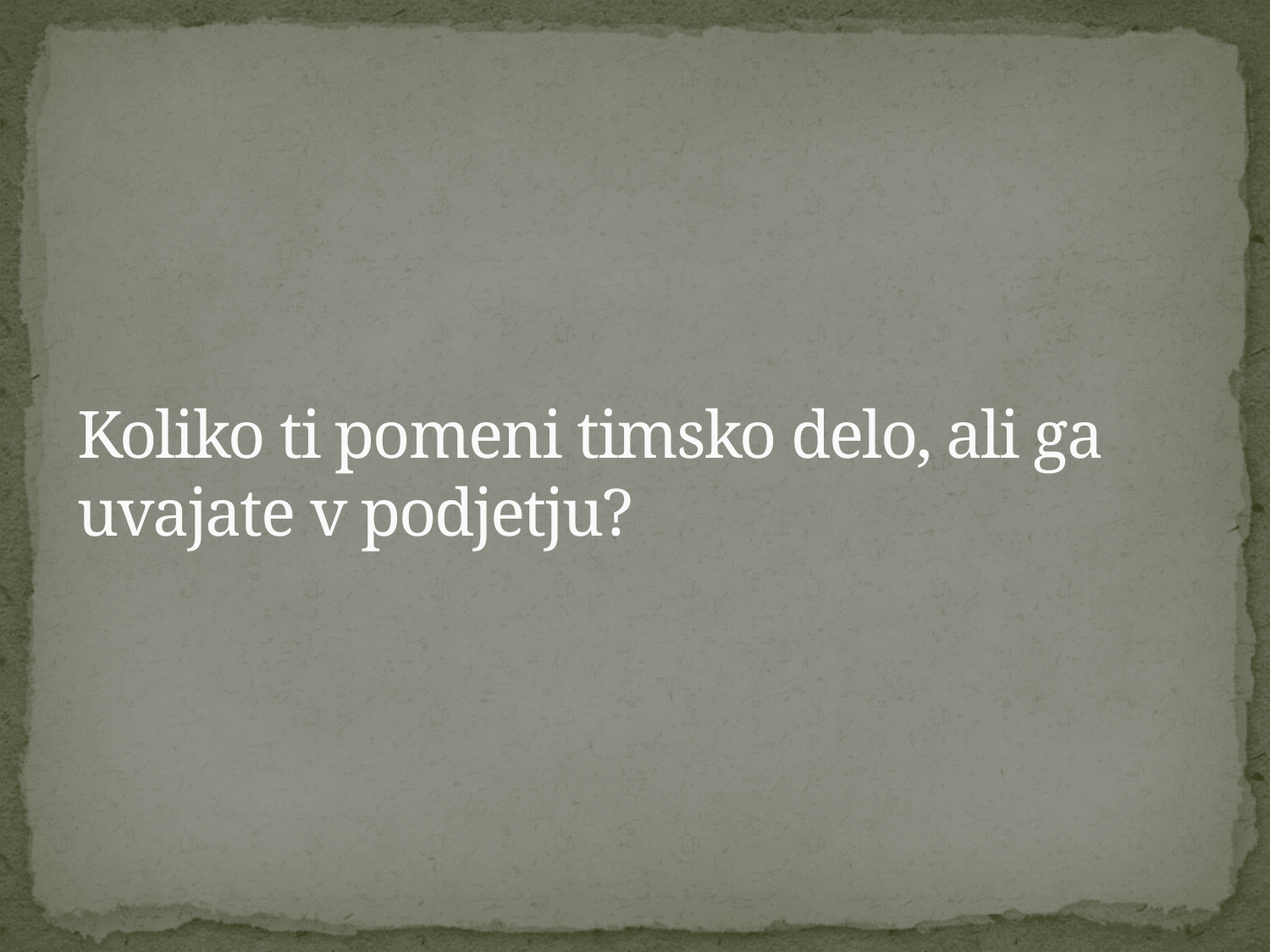

# Koliko ti pomeni timsko delo, ali ga uvajate v podjetju?